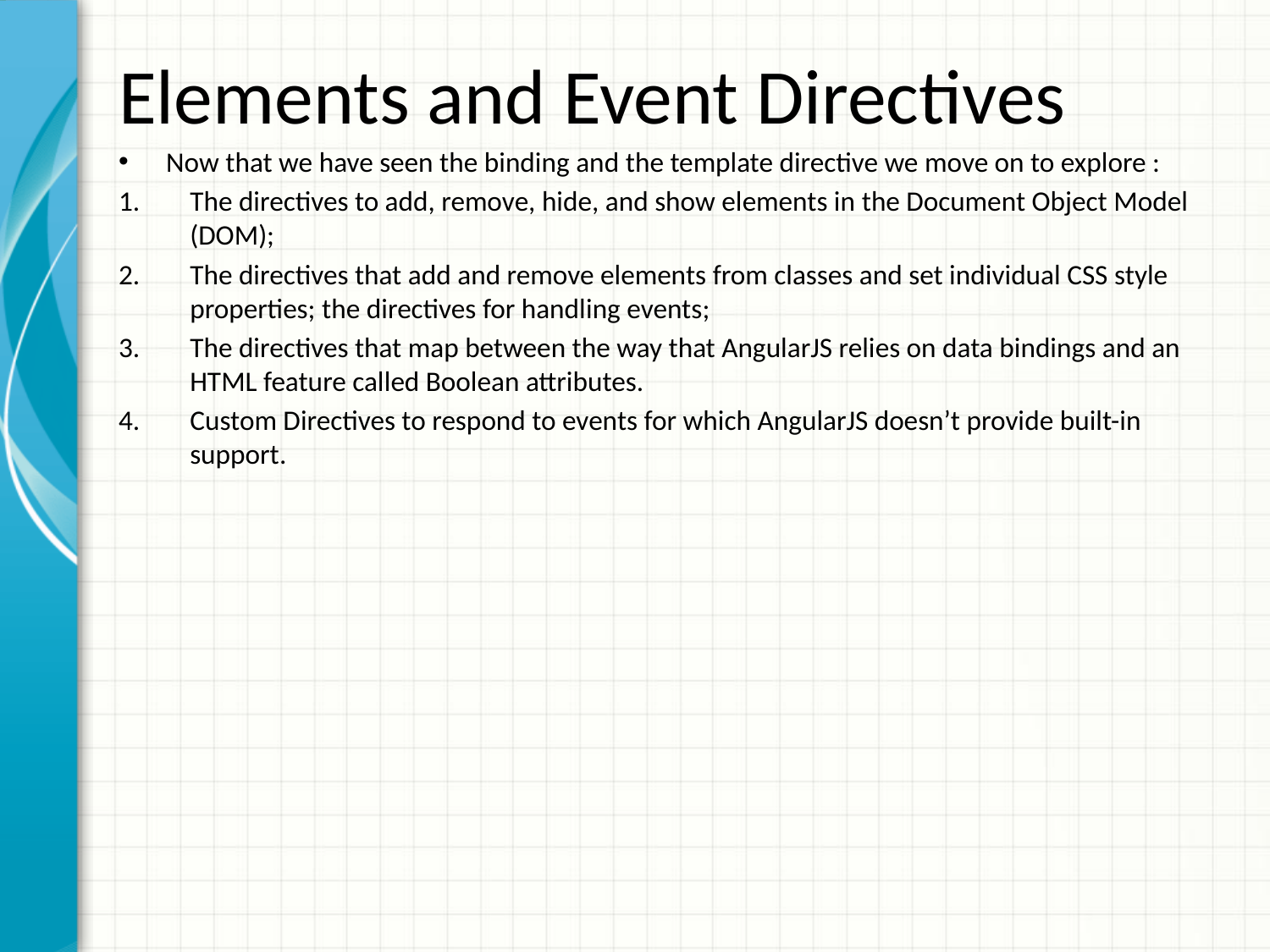

# Elements and Event Directives
Now that we have seen the binding and the template directive we move on to explore :
The directives to add, remove, hide, and show elements in the Document Object Model (DOM);
The directives that add and remove elements from classes and set individual CSS style properties; the directives for handling events;
The directives that map between the way that AngularJS relies on data bindings and an HTML feature called Boolean attributes.
Custom Directives to respond to events for which AngularJS doesn’t provide built-in support.